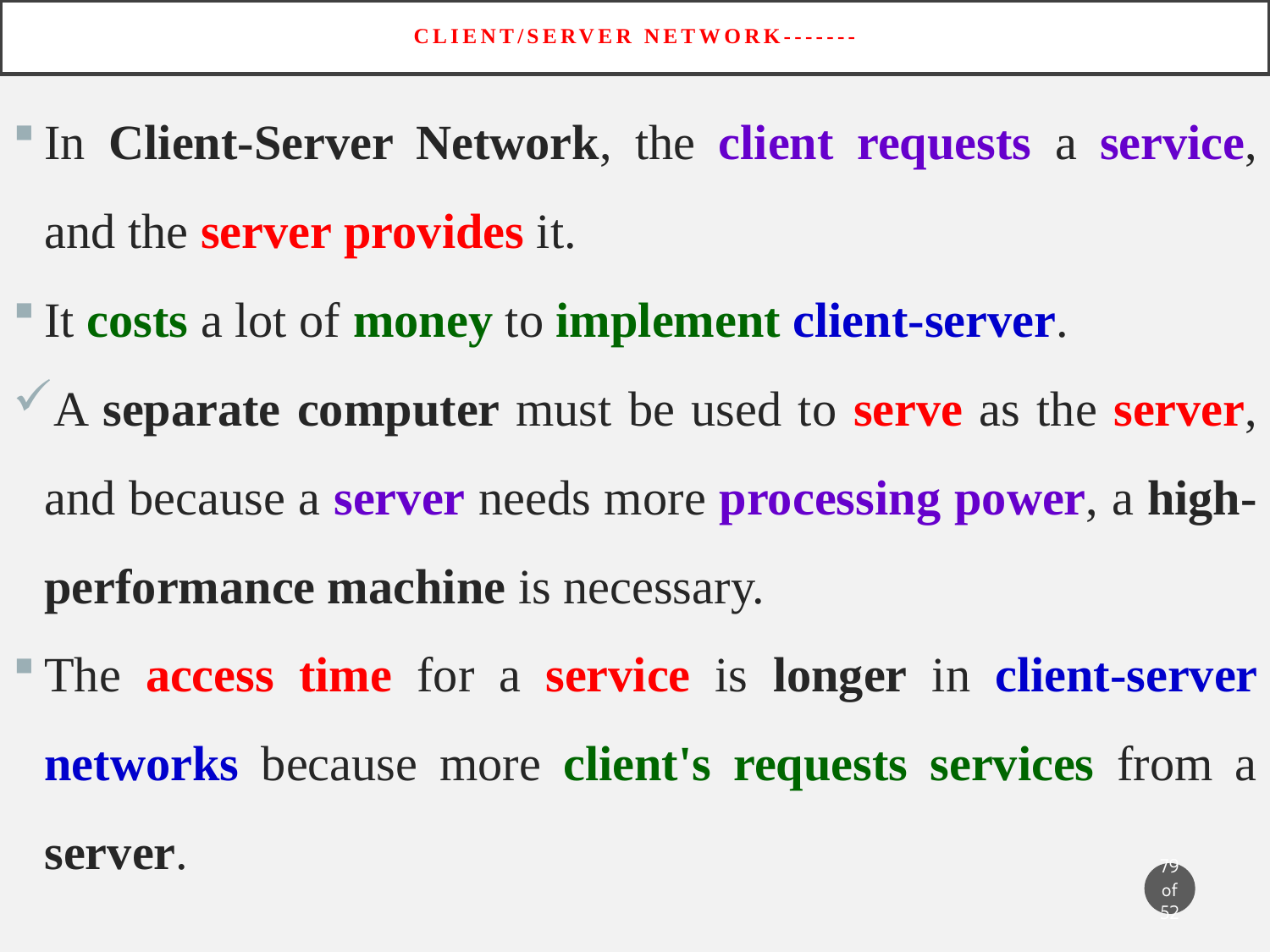

# Client/server network-------
In Client-Server Network, the client requests a service, and the server provides it.
It costs a lot of money to implement client-server.
A separate computer must be used to serve as the server, and because a server needs more processing power, a high-performance machine is necessary.
The access time for a service is longer in client-server networks because more client's requests services from a server.
79 of 52